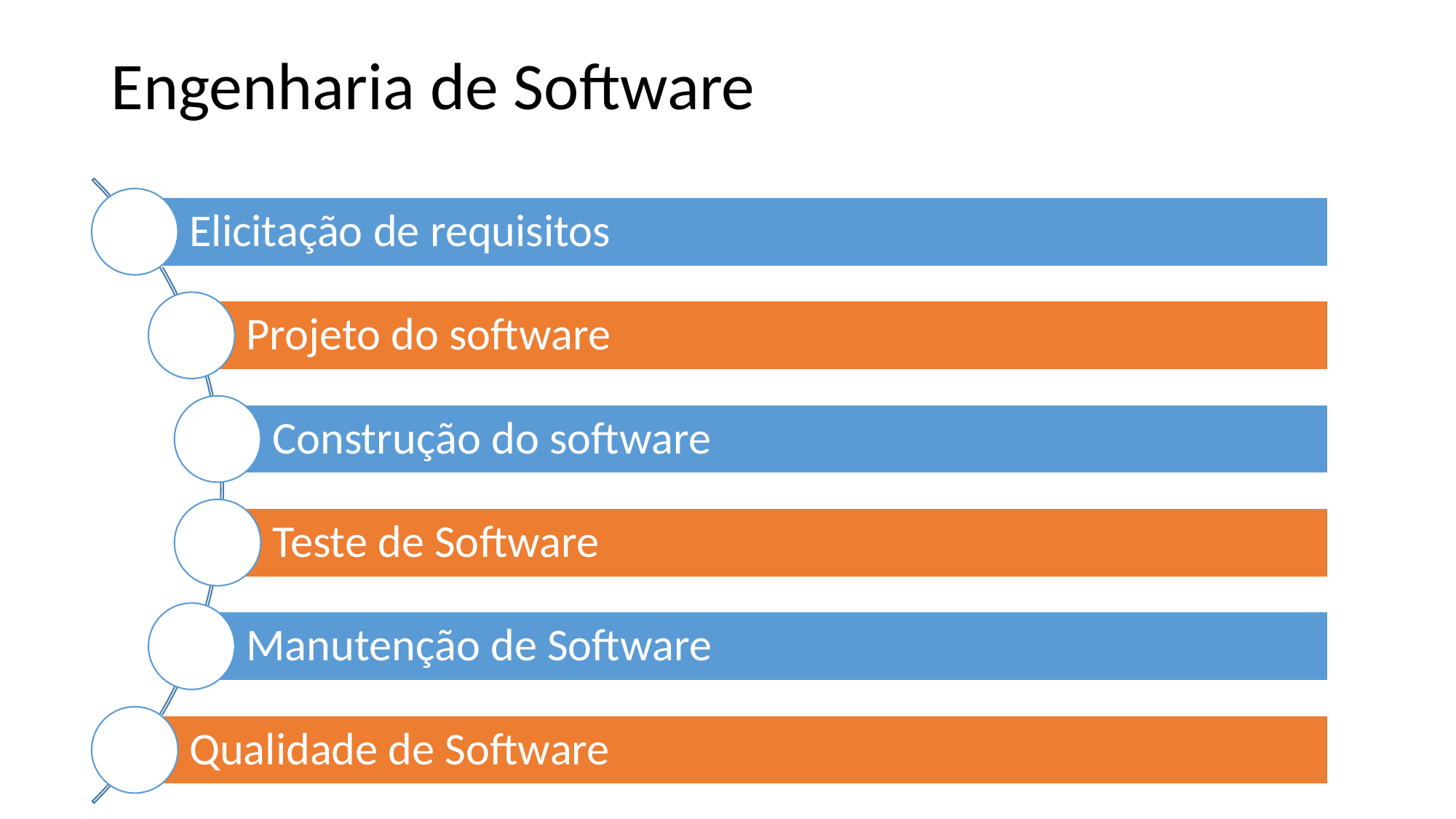

# Engenharia de Software
Elicitação de requisitos
Projeto do software
Construção do software
Teste de Software
Manutenção de Software
Qualidade de Software